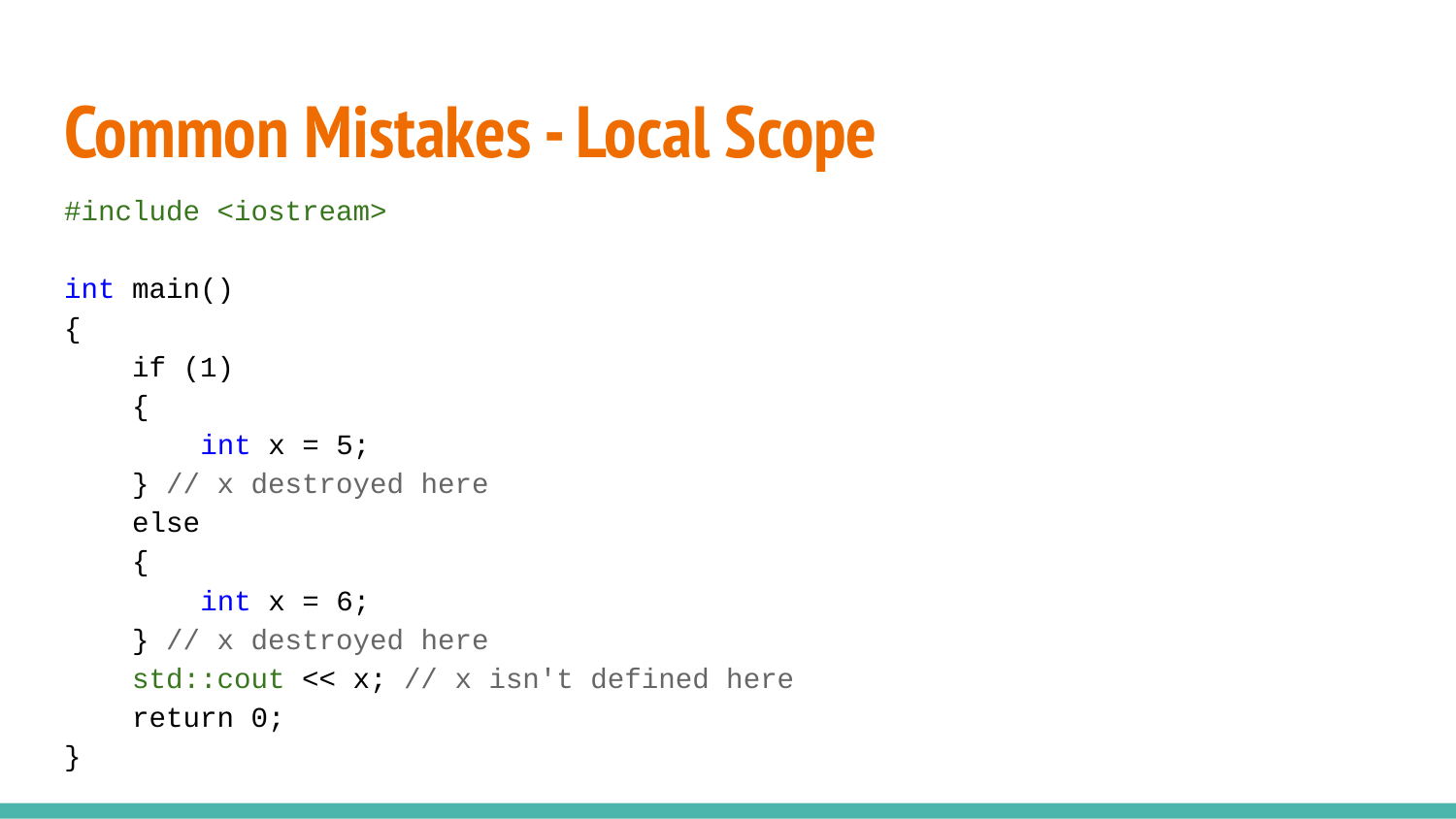

# Common Mistakes - Local Scope
#include <iostream>

int main()
{
    if (1)
    {
        int x = 5;
    } // x destroyed here
    else
    {
        int x = 6;
    } // x destroyed here
    std::cout << x; // x isn't defined here
    return 0;
}